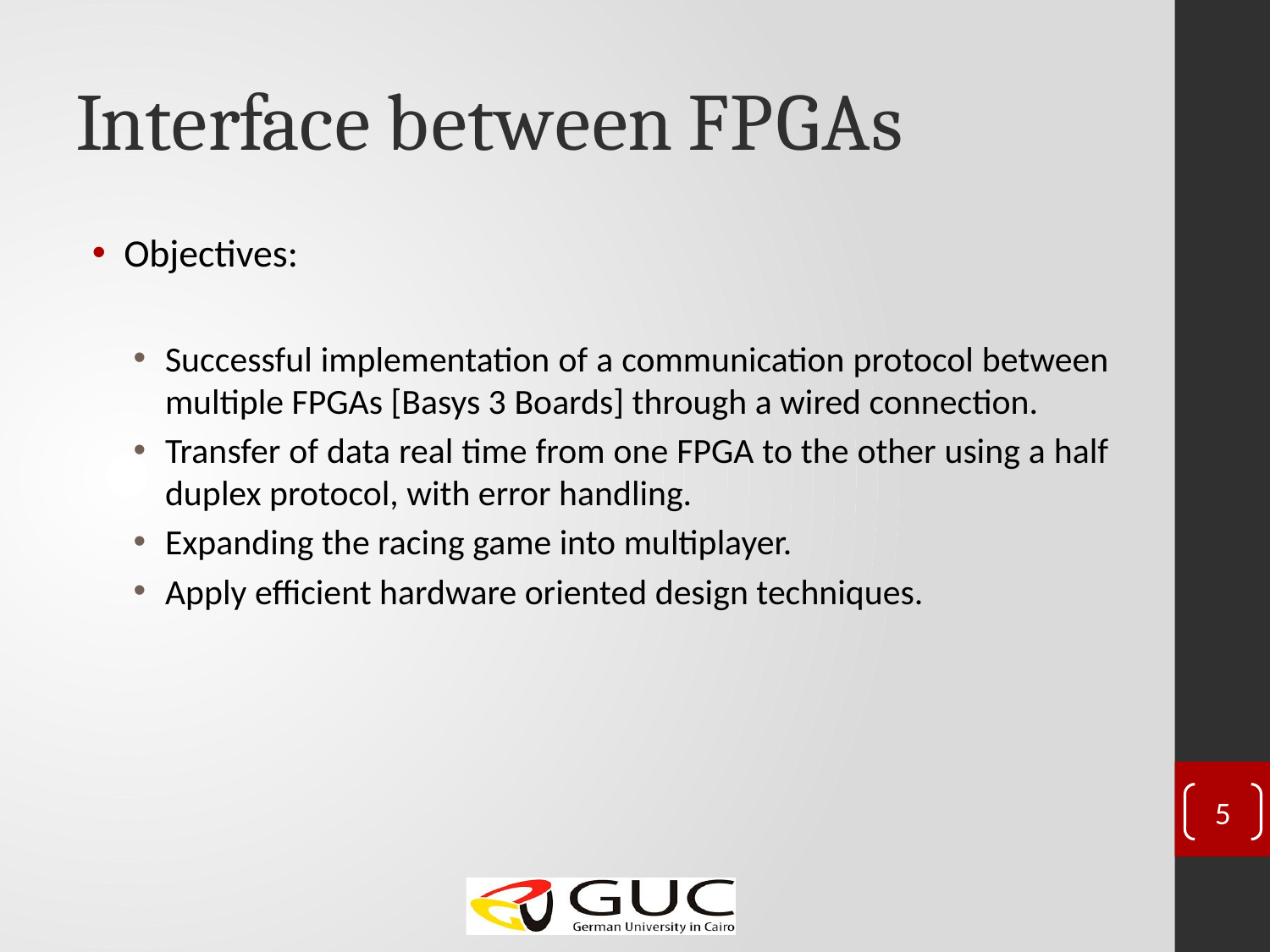

# Interface between FPGAs
Objectives:

Successful implementation of a communication protocol between multiple FPGAs [Basys 3 Boards] through a wired connection.
Transfer of data real time from one FPGA to the other using a half duplex protocol, with error handling.
Expanding the racing game into multiplayer.
Apply efficient hardware oriented design techniques.

5